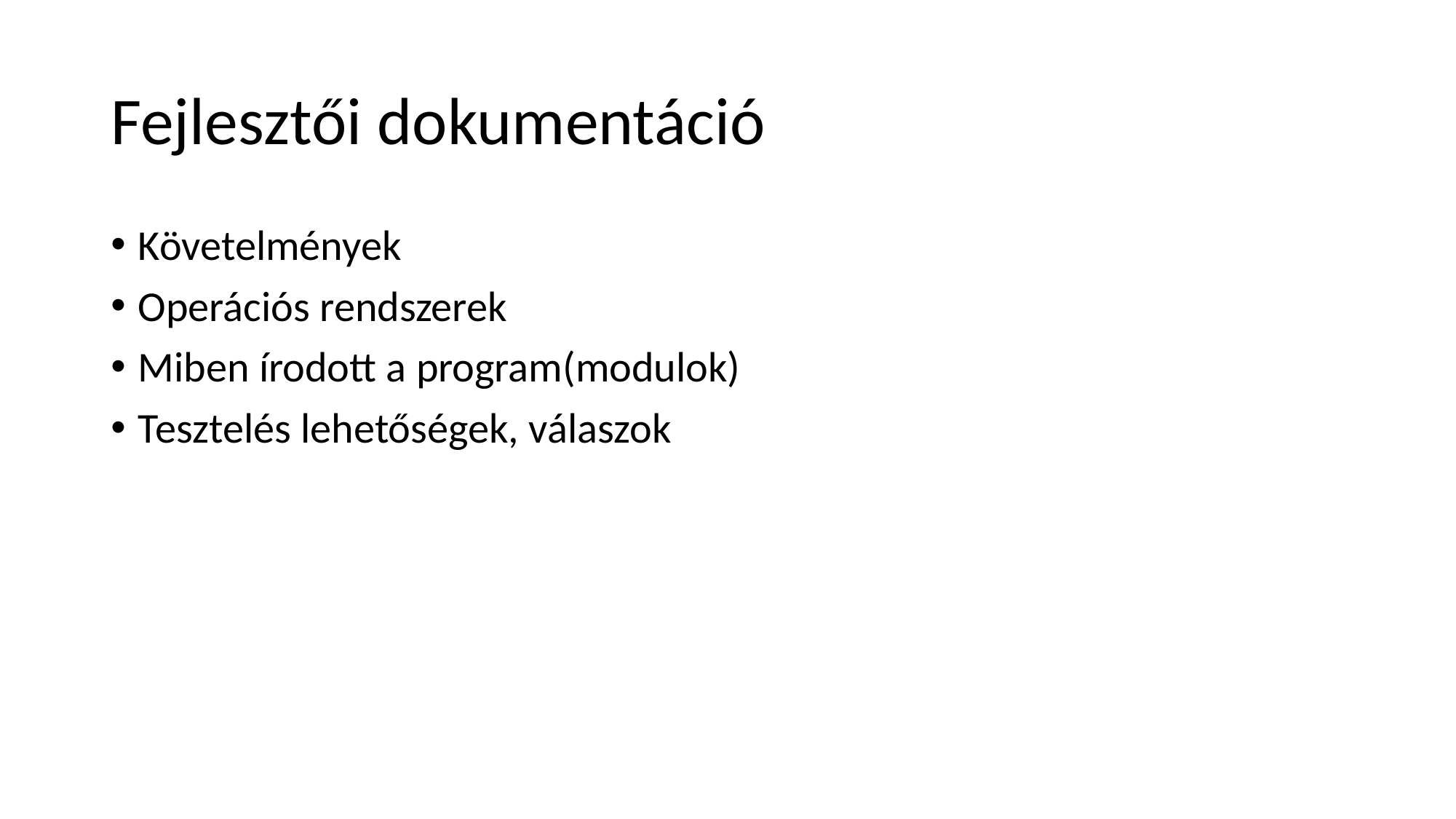

# Fejlesztői dokumentáció
Követelmények
Operációs rendszerek
Miben írodott a program(modulok)
Tesztelés lehetőségek, válaszok